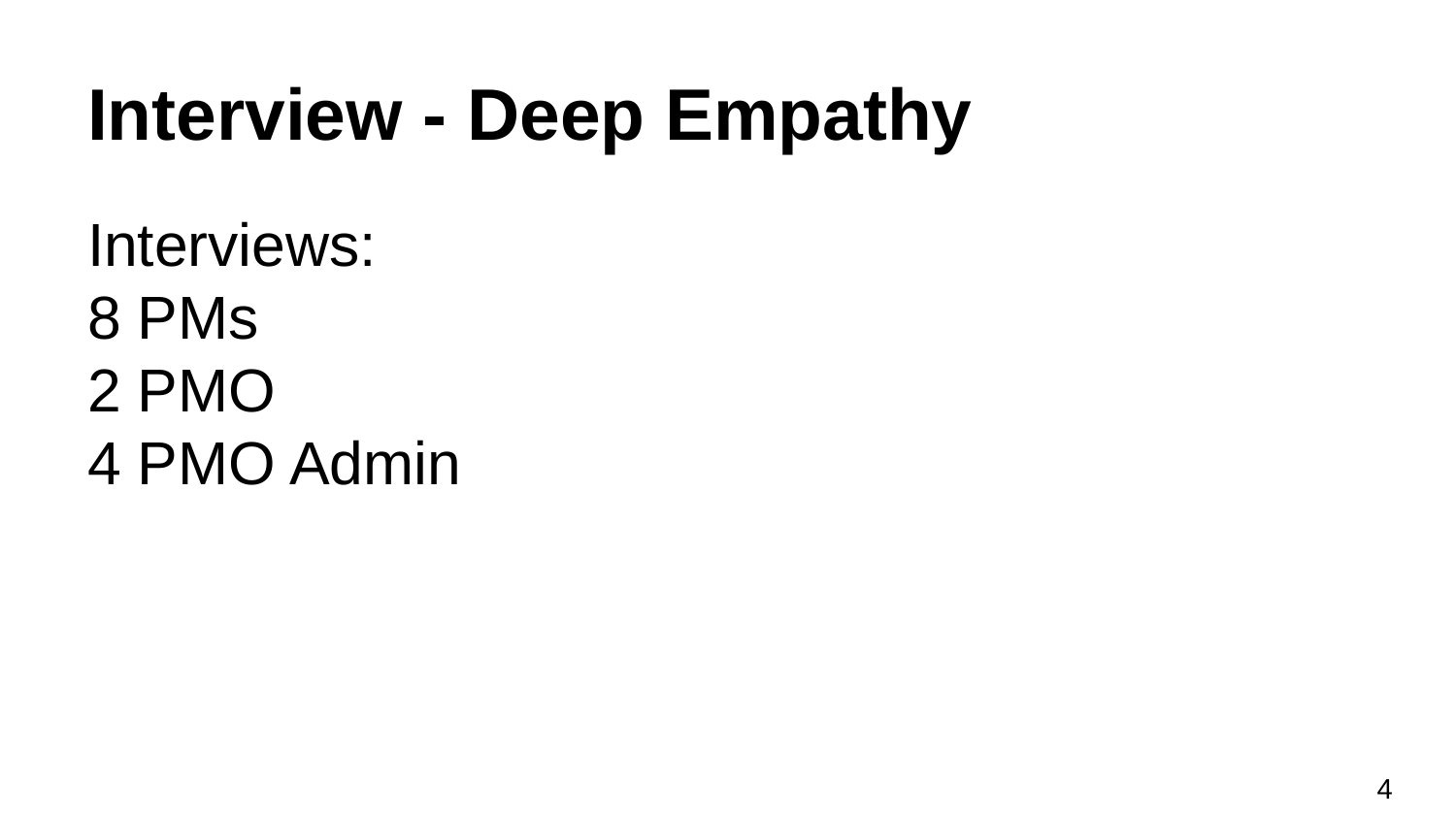

# Interview - Deep Empathy
Interviews:
8 PMs
2 PMO
4 PMO Admin

4